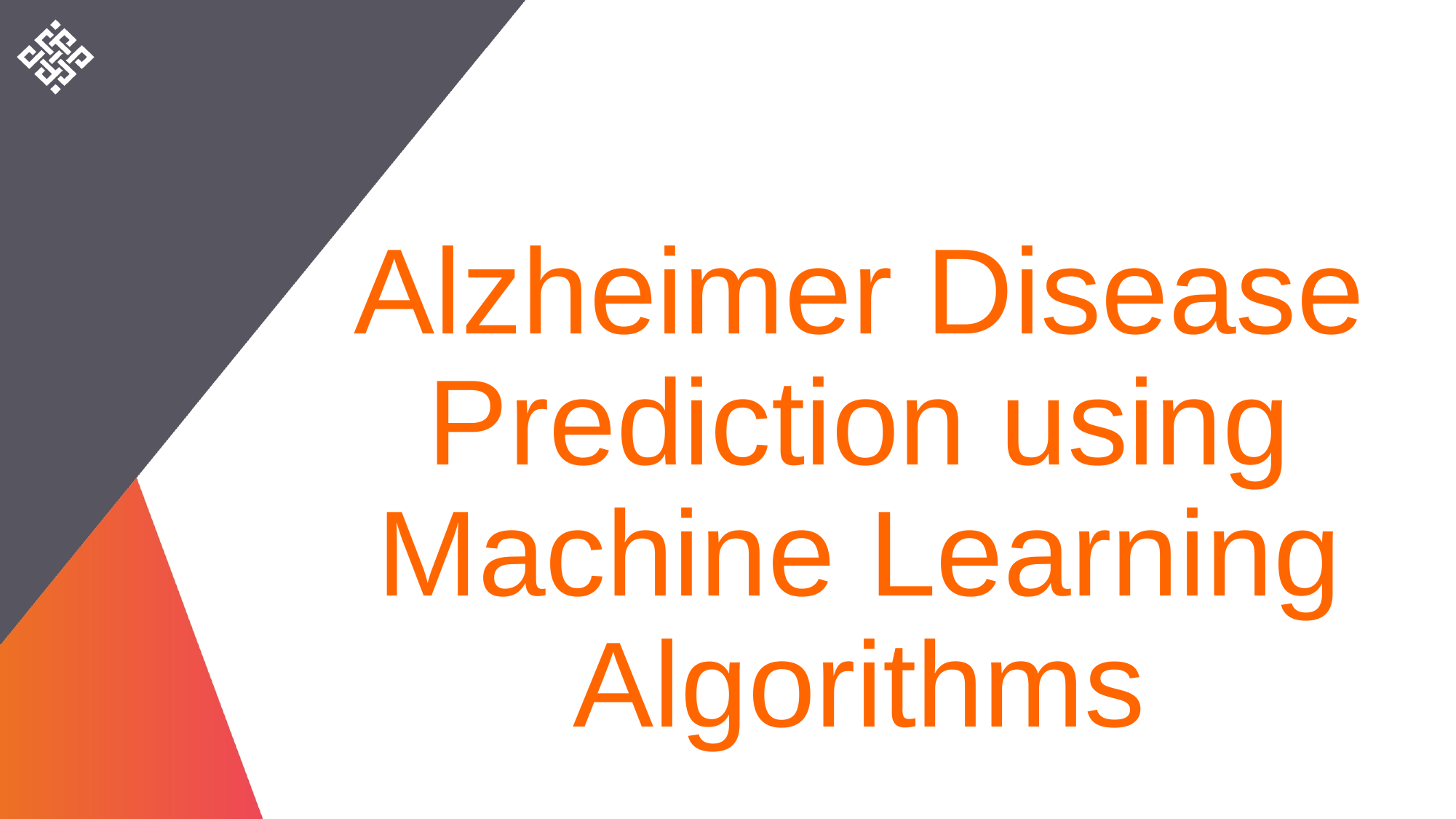

# Alzheimer Disease Prediction using Machine Learning Algorithms